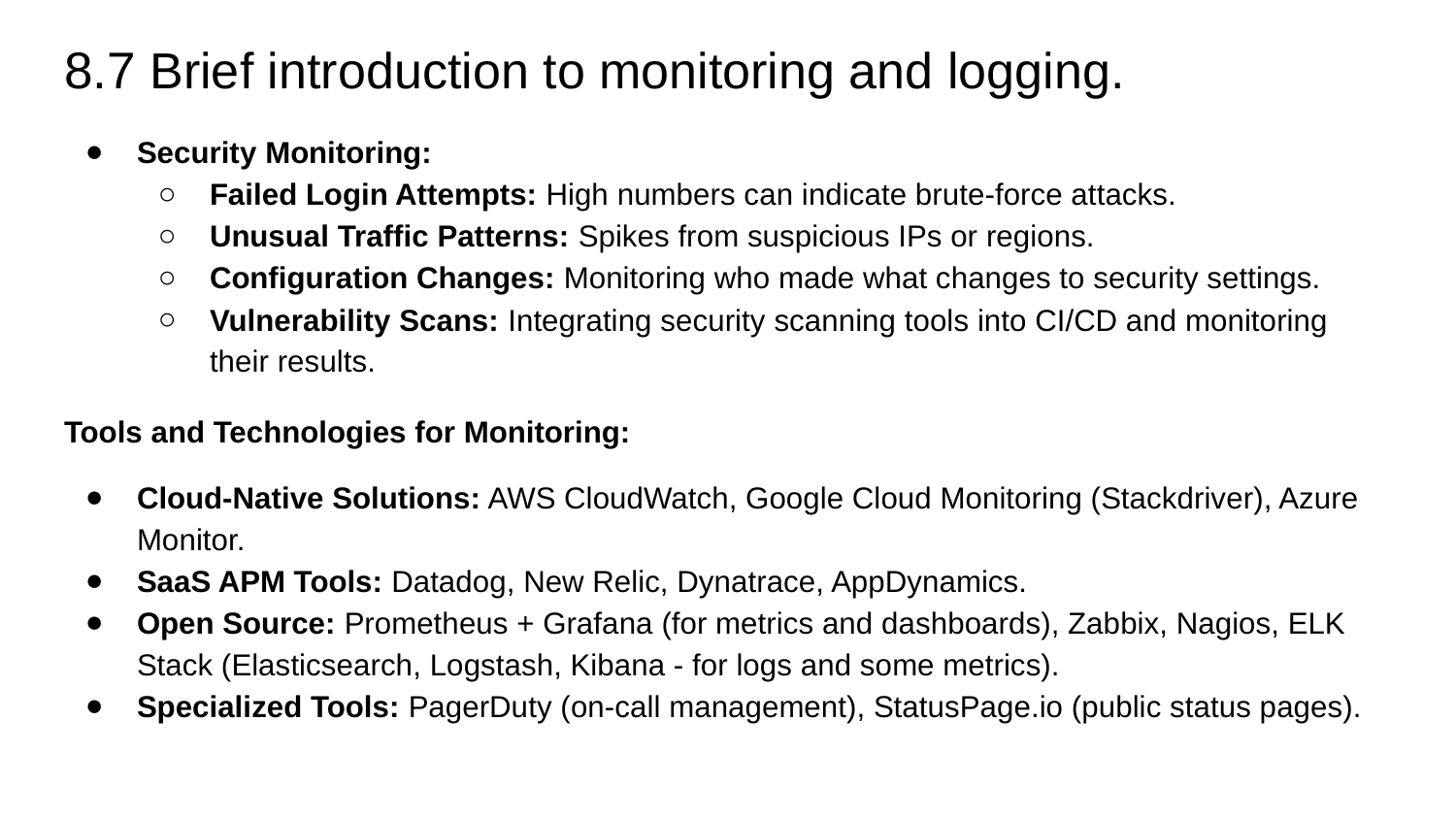

# 8.7 Brief introduction to monitoring and logging.

Security Monitoring:
Failed Login Attempts: High numbers can indicate brute-force attacks.
Unusual Traffic Patterns: Spikes from suspicious IPs or regions.
Configuration Changes: Monitoring who made what changes to security settings.
Vulnerability Scans: Integrating security scanning tools into CI/CD and monitoring their results.
Tools and Technologies for Monitoring:
Cloud-Native Solutions: AWS CloudWatch, Google Cloud Monitoring (Stackdriver), Azure Monitor.
SaaS APM Tools: Datadog, New Relic, Dynatrace, AppDynamics.
Open Source: Prometheus + Grafana (for metrics and dashboards), Zabbix, Nagios, ELK Stack (Elasticsearch, Logstash, Kibana - for logs and some metrics).
Specialized Tools: PagerDuty (on-call management), StatusPage.io (public status pages).